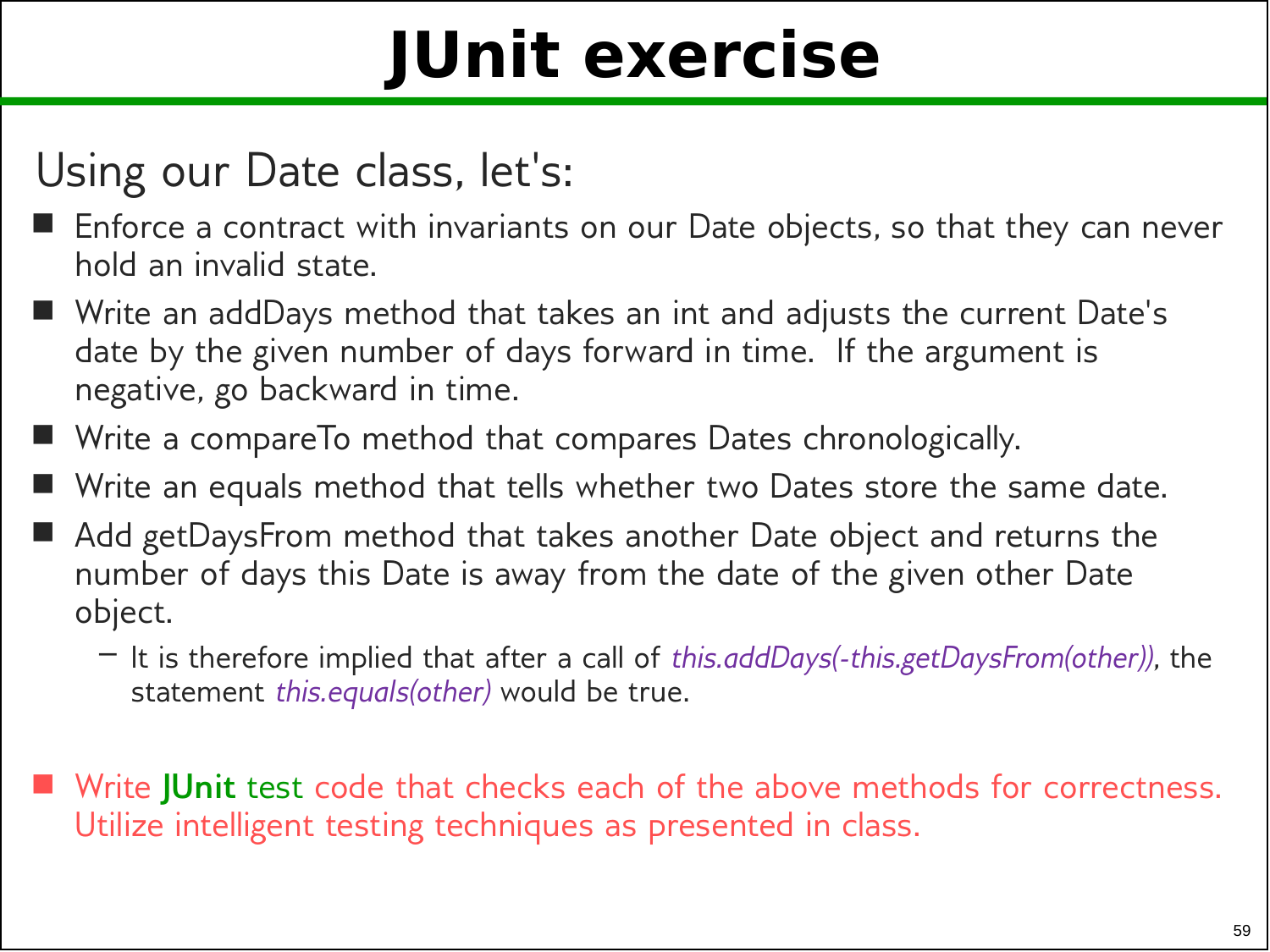

# JUnit exercise
Using our Date class, let's:
Enforce a contract with invariants on our Date objects, so that they can never hold an invalid state.
Write an addDays method that takes an int and adjusts the current Date's date by the given number of days forward in time.  If the argument is negative, go backward in time.
Write a compareTo method that compares Dates chronologically.
Write an equals method that tells whether two Dates store the same date.
Add getDaysFrom method that takes another Date object and returns the number of days this Date is away from the date of the given other Date object.
It is therefore implied that after a call of this.addDays(-this.getDaysFrom(other)), the statement this.equals(other) would be true.

Write JUnit test code that checks each of the above methods for correctness.  Utilize intelligent testing techniques as presented in class.
59